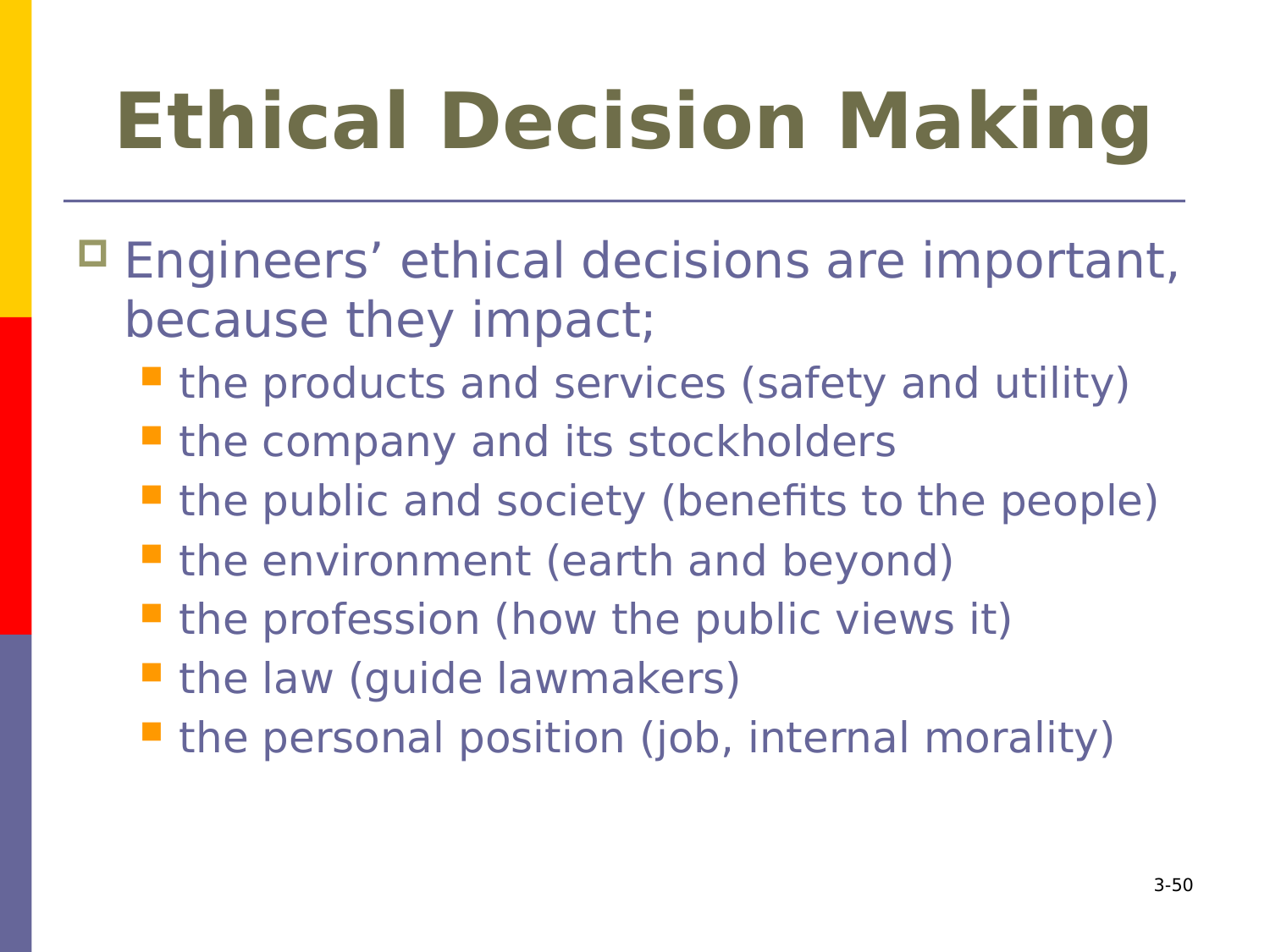

# Ethical Decision Making
Engineers’ ethical decisions are important, because they impact;
the products and services (safety and utility)
the company and its stockholders
the public and society (benefits to the people)
the environment (earth and beyond)
the profession (how the public views it)
the law (guide lawmakers)
the personal position (job, internal morality)
3-50